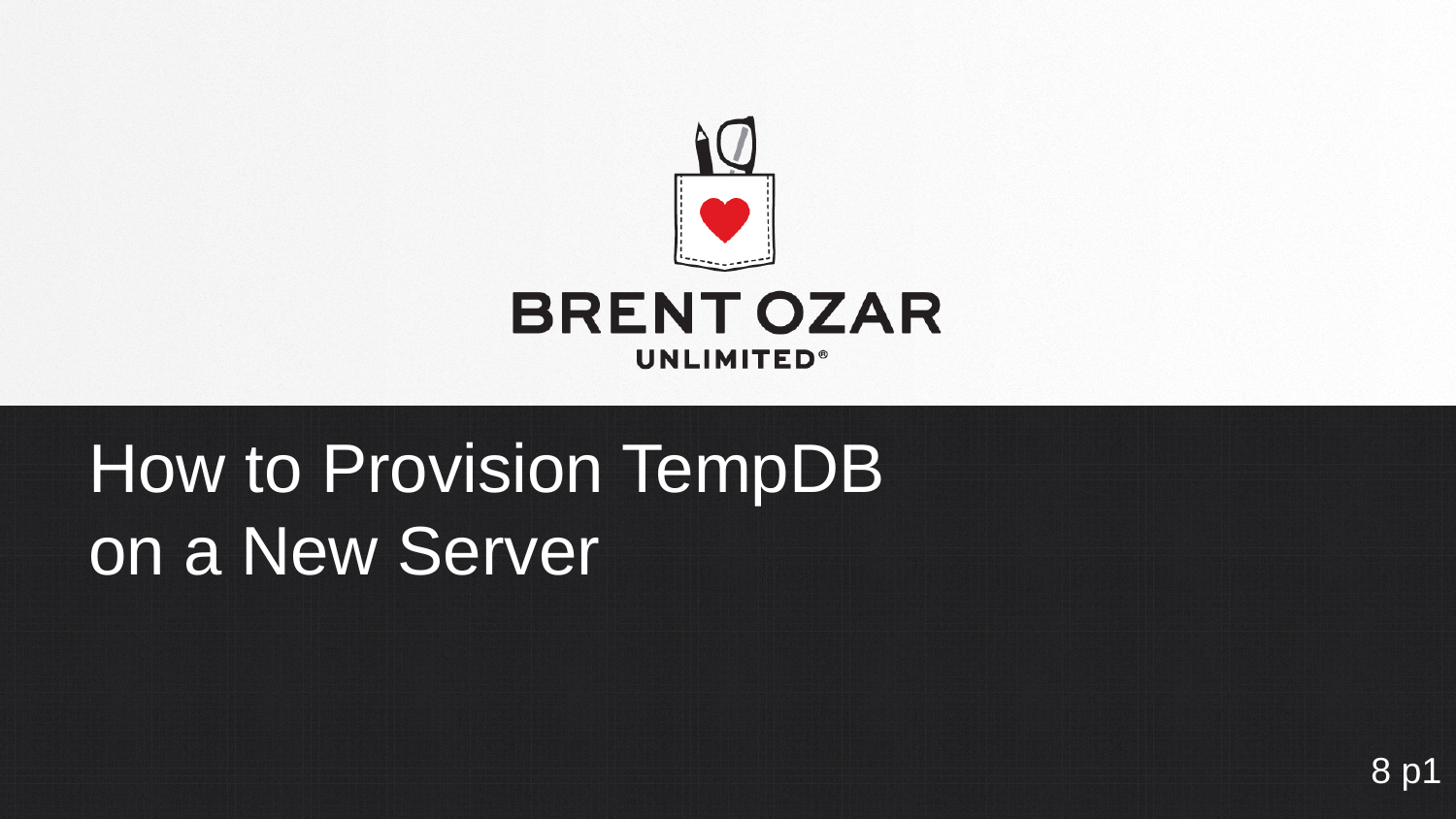

# How to Provision TempDB on a New Server